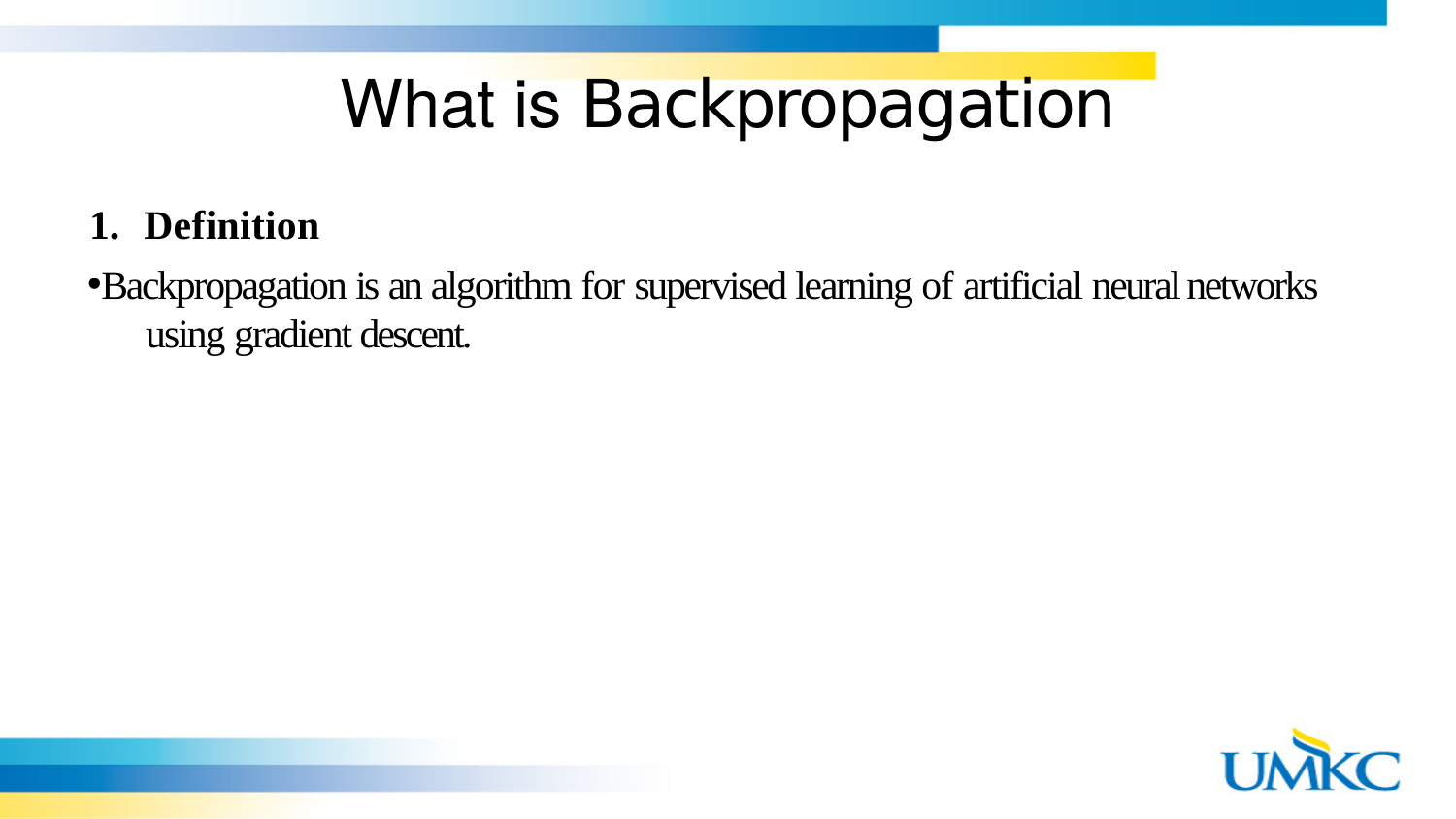

# What is Backpropagation
Definition
Backpropagation is an algorithm for supervised learning of artificial neural networks 	using gradient descent.